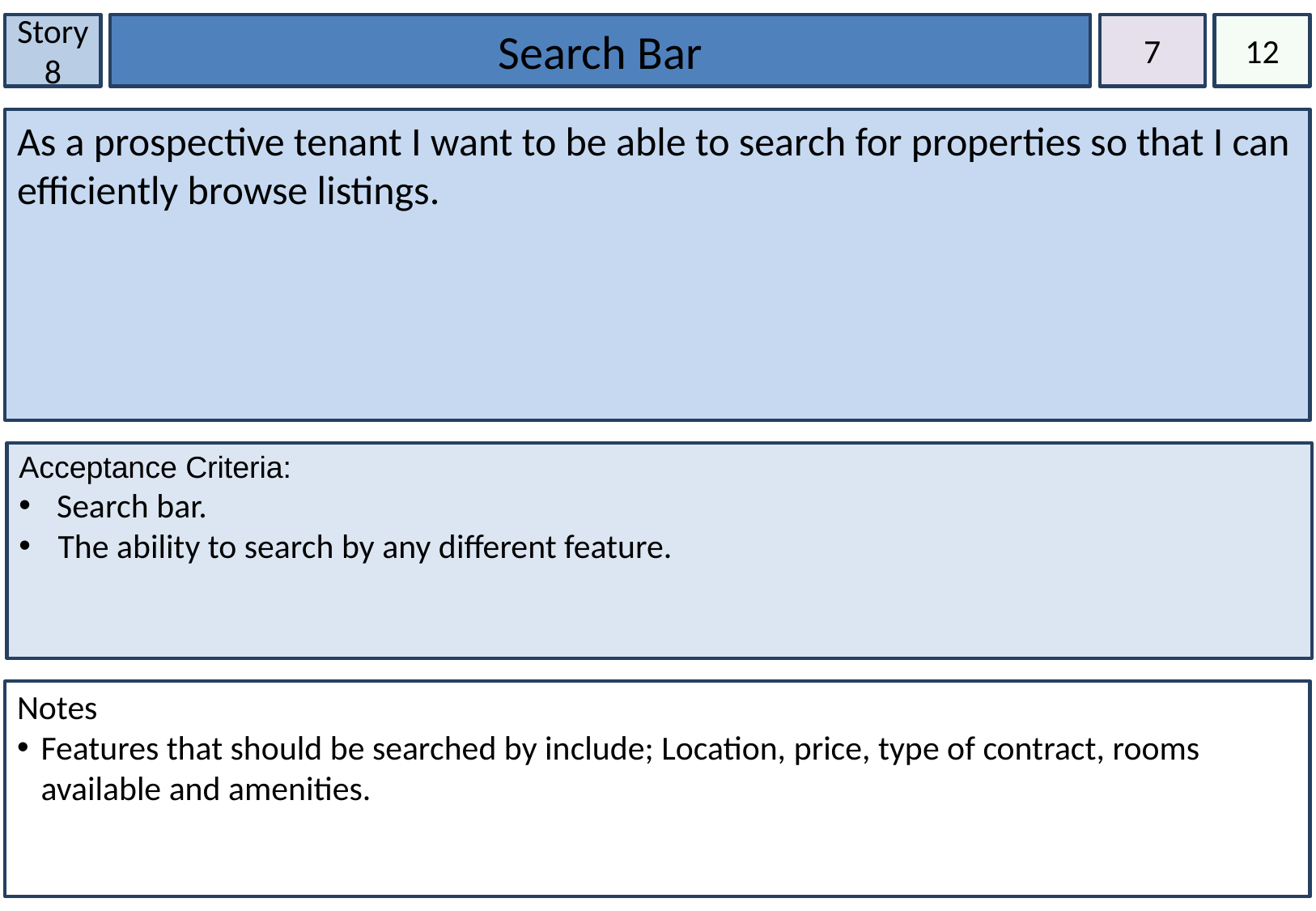

Story 8
Search Bar
7
12
As a prospective tenant I want to be able to search for properties so that I can efficiently browse listings.
Acceptance Criteria:
Search bar.
  The ability to search by any different feature.
Notes
Features that should be searched by include; Location, price, type of contract, rooms available and amenities.